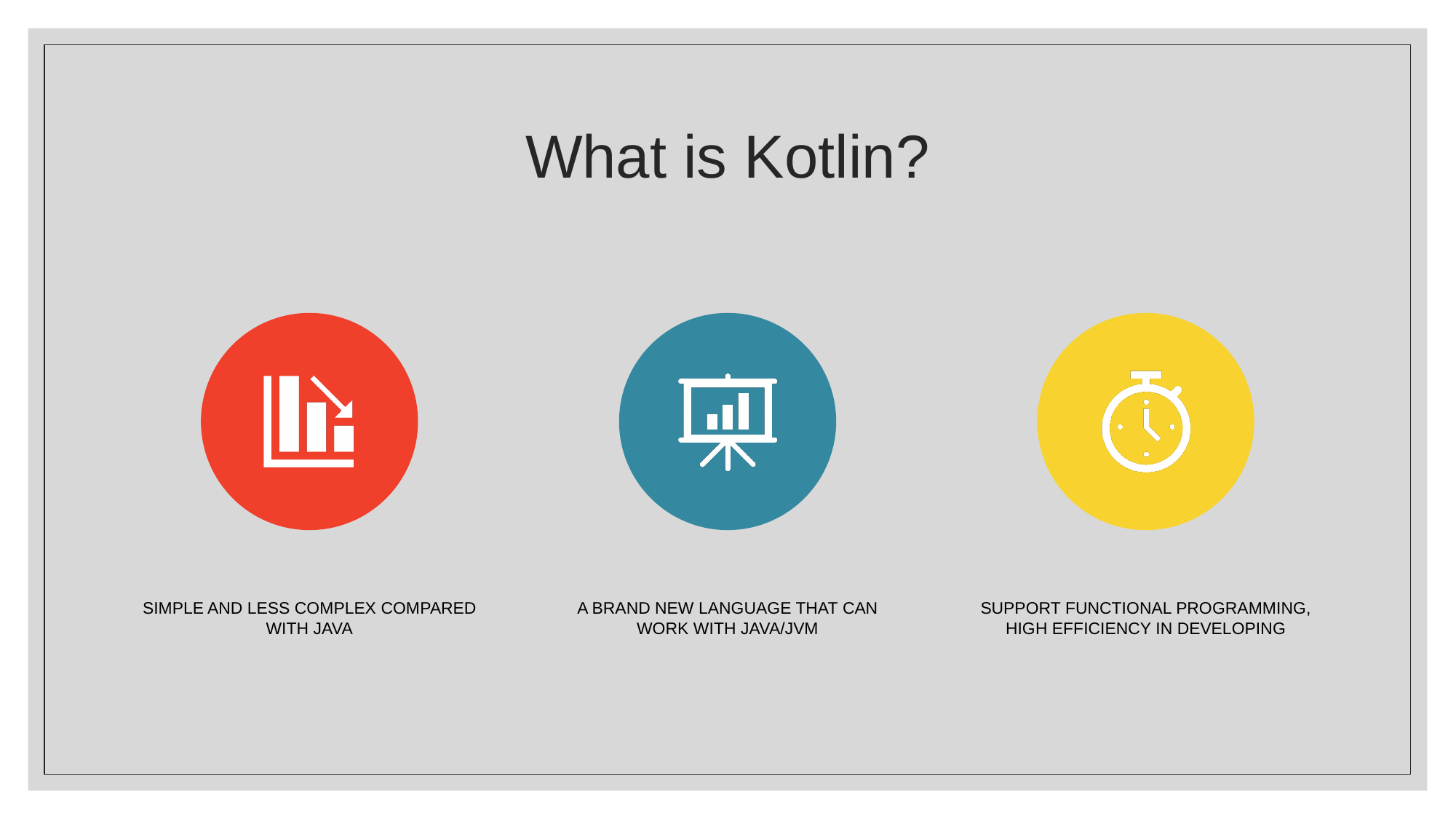

# What is Kotlin?
Simple and less complex compared with java
A brand new Language that can work with java/jvm
Support functional programming, high efficiency in developing